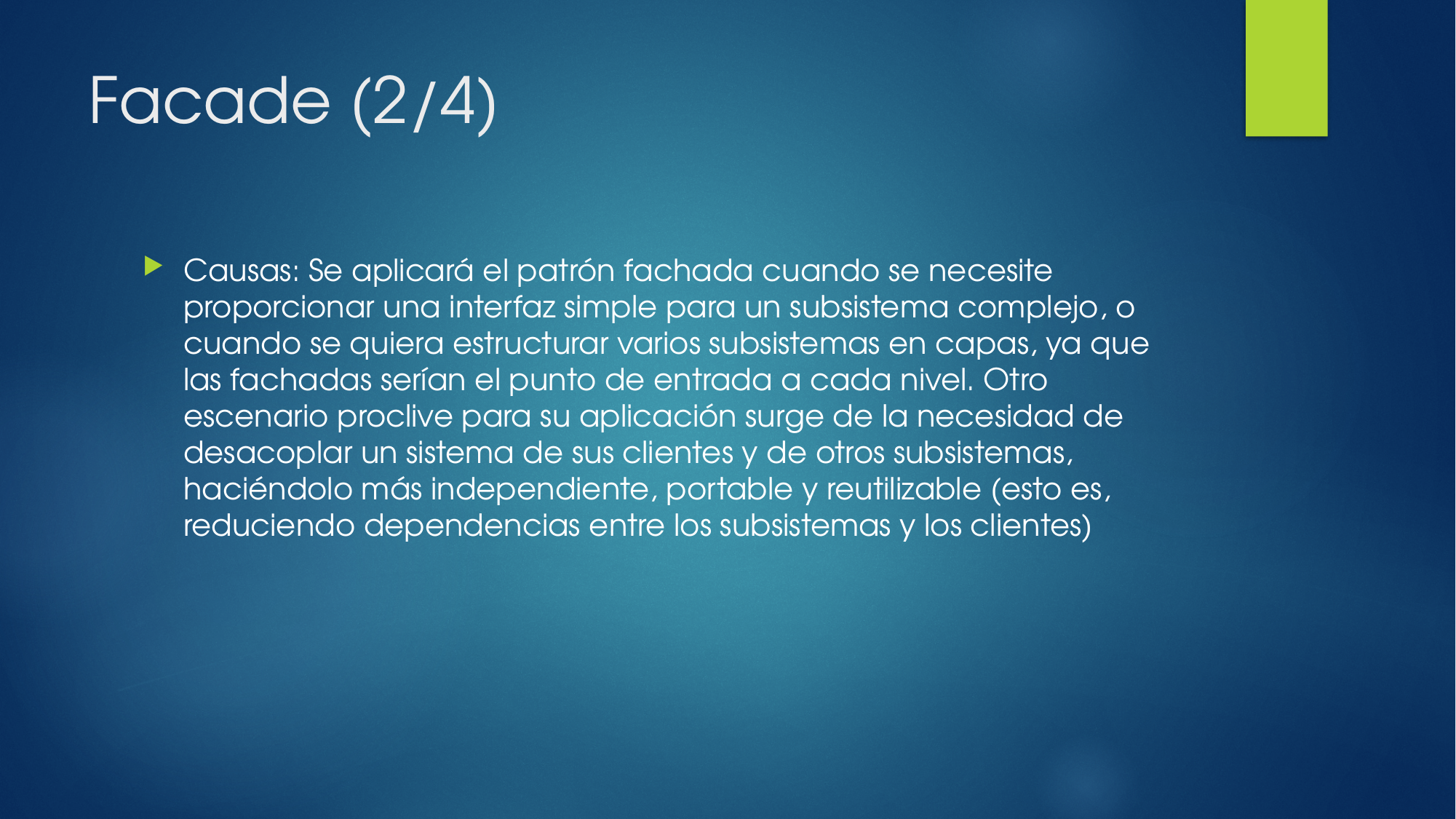

# Facade (2/4)
Causas: Se aplicará el patrón fachada cuando se necesite proporcionar una interfaz simple para un subsistema complejo, o cuando se quiera estructurar varios subsistemas en capas, ya que las fachadas serían el punto de entrada a cada nivel. Otro escenario proclive para su aplicación surge de la necesidad de desacoplar un sistema de sus clientes y de otros subsistemas, haciéndolo más independiente, portable y reutilizable (esto es, reduciendo dependencias entre los subsistemas y los clientes)